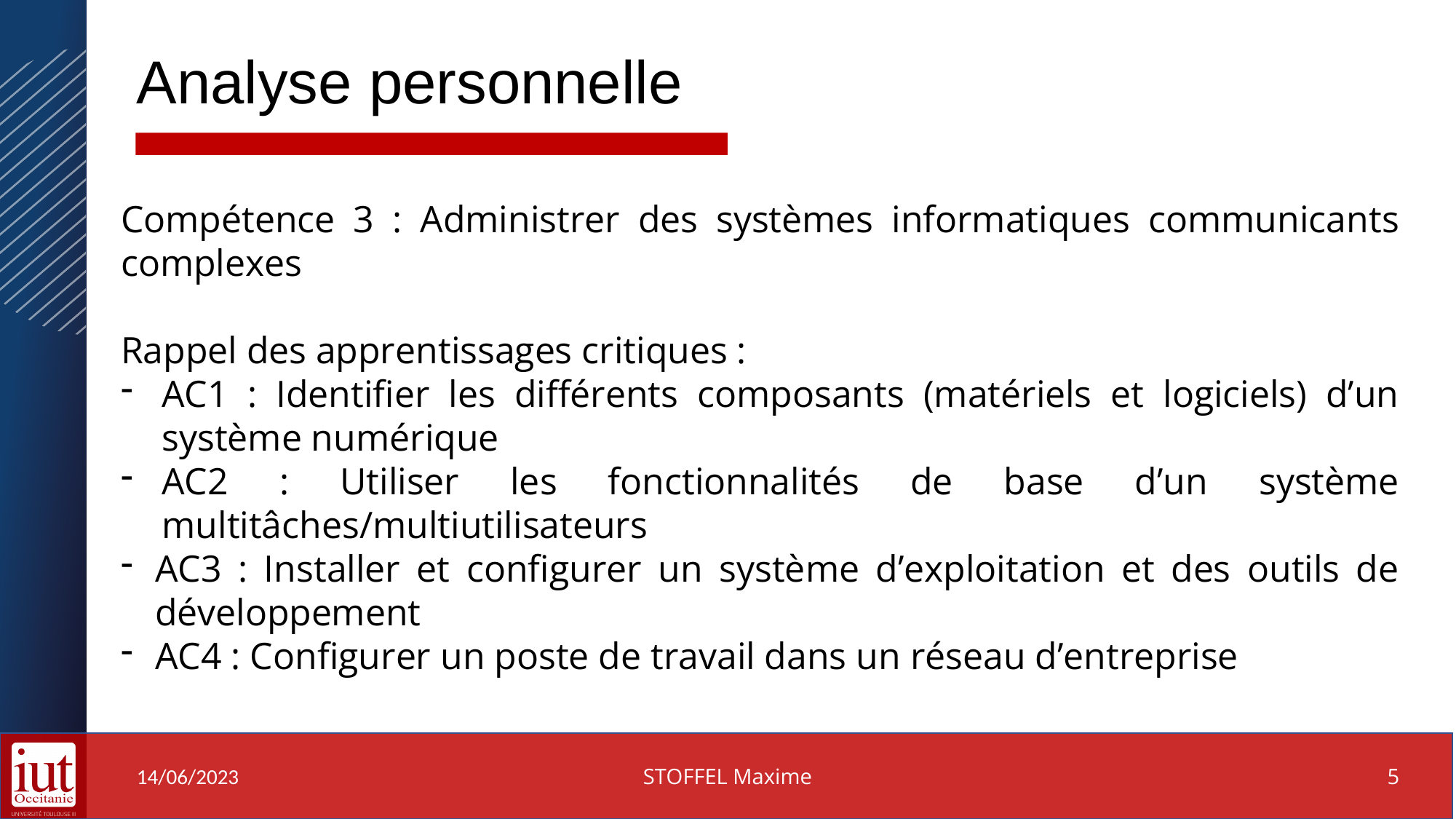

Analyse personnelle
Compétence 3 : Administrer des systèmes informatiques communicants complexes

Rappel des apprentissages critiques :
AC1 : Identifier les différents composants (matériels et logiciels) d’un système numérique
AC2 : Utiliser les fonctionnalités de base d’un système multitâches/multiutilisateurs
AC3 : Installer et configurer un système d’exploitation et des outils de développement
AC4 : Configurer un poste de travail dans un réseau d’entreprise

14/06/2023
STOFFEL Maxime
5